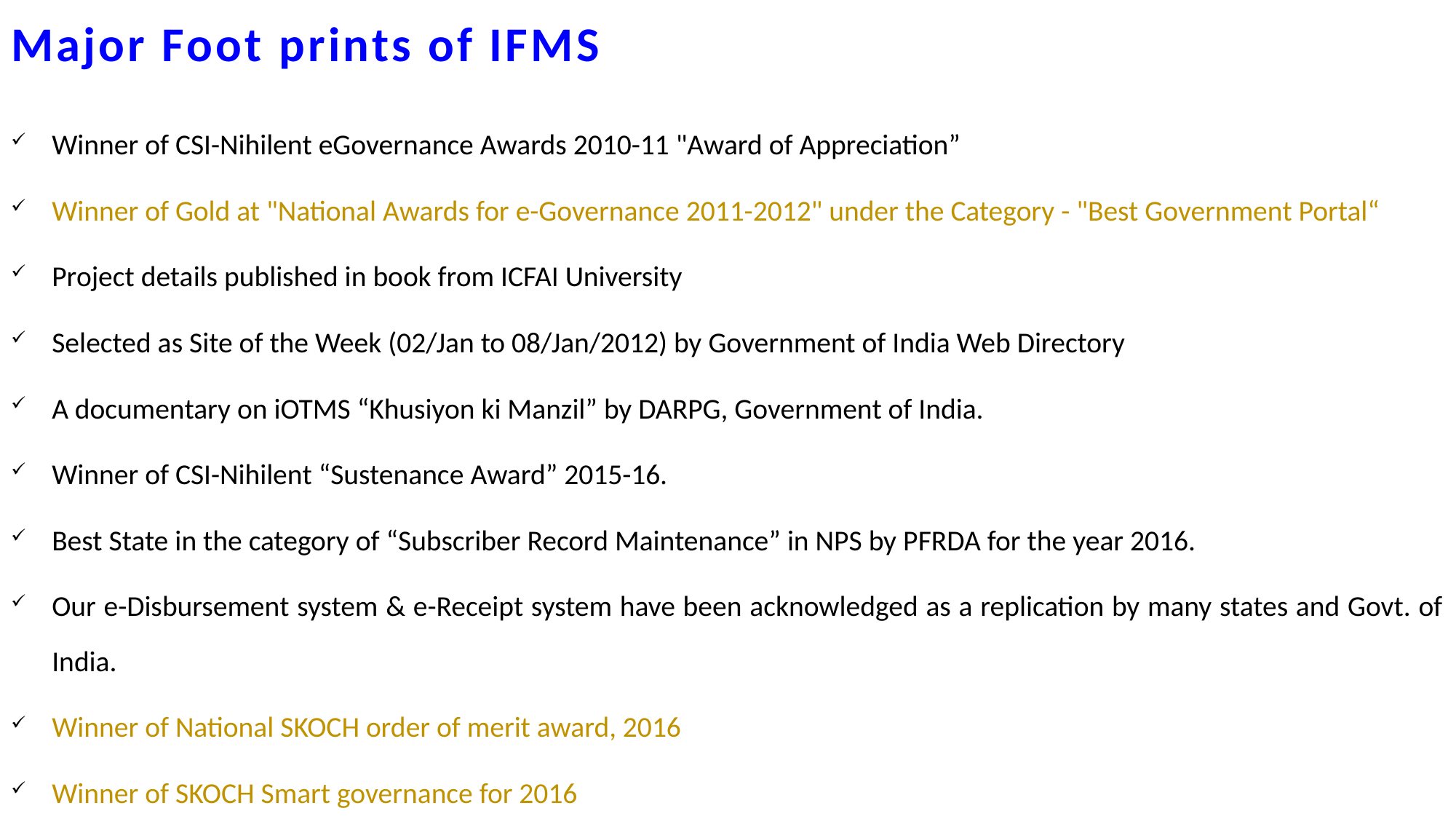

Major Foot prints of IFMS
Winner of CSI-Nihilent eGovernance Awards 2010-11 "Award of Appreciation”
Winner of Gold at "National Awards for e-Governance 2011-2012" under the Category - "Best Government Portal“
Project details published in book from ICFAI University
Selected as Site of the Week (02/Jan to 08/Jan/2012) by Government of India Web Directory
A documentary on iOTMS “Khusiyon ki Manzil” by DARPG, Government of India.
Winner of CSI-Nihilent “Sustenance Award” 2015-16.
Best State in the category of “Subscriber Record Maintenance” in NPS by PFRDA for the year 2016.
Our e-Disbursement system & e-Receipt system have been acknowledged as a replication by many states and Govt. of India.
Winner of National SKOCH order of merit award, 2016
Winner of SKOCH Smart governance for 2016